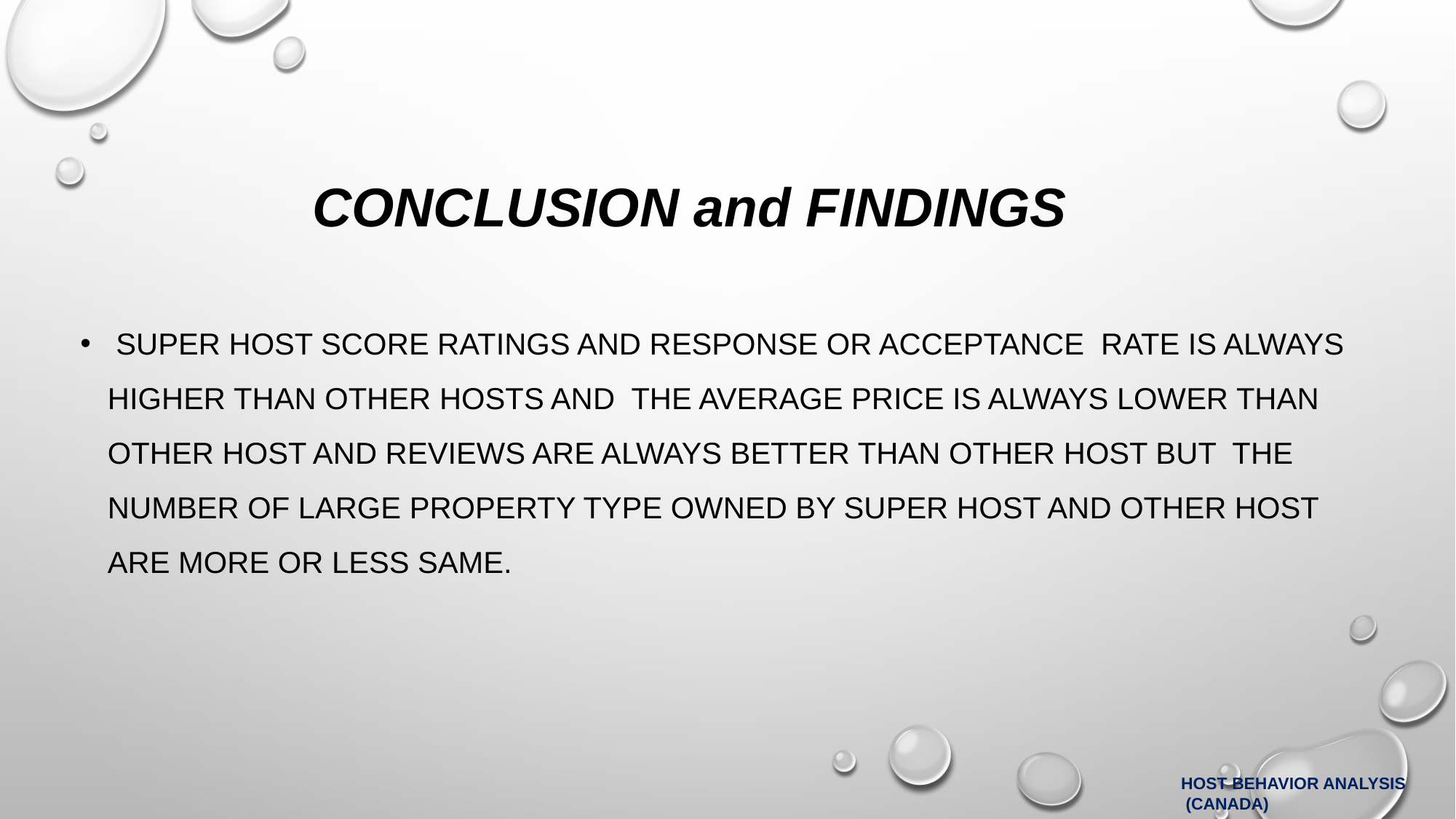

# CONCLUSION and FINDINGS
 SUPER HOST SCORE RATINGS AND RESPONSE OR ACCEPTANCE  RATE IS ALWAYS HIGHER THAN OTHER HOSTS AND  THE AVERAGE PRICE IS ALWAYS LOWER THAN OTHER HOST AND REVIEWS ARE ALWAYS BETTER THAN OTHER HOST BUT  THE NUMBER OF LARGE PROPERTY TYPE OWNED BY SUPER HOST AND OTHER HOST ARE MORE OR LESS SAME.

HOST BEHAVIOR ANALYSIS
 (CANADA)